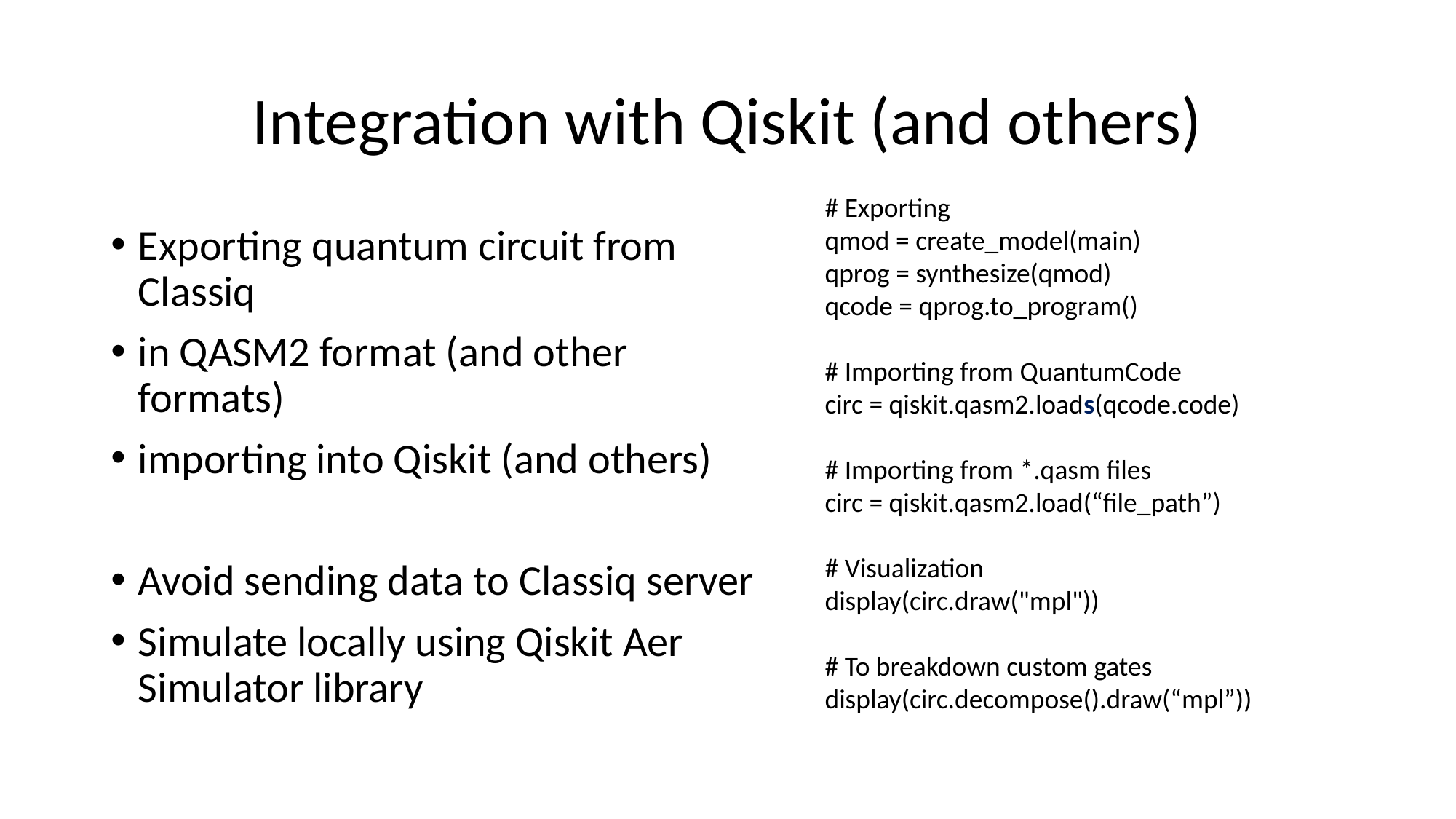

# Integration with Qiskit (and others)
# Exporting
qmod = create_model(main)
qprog = synthesize(qmod)
qcode = qprog.to_program()

# Importing from QuantumCode
circ = qiskit.qasm2.loads(qcode.code)

# Importing from *.qasm files
circ = qiskit.qasm2.load(“file_path”)

# Visualization
display(circ.draw("mpl"))

# To breakdown custom gates
display(circ.decompose().draw(“mpl”))

Exporting quantum circuit from Classiq
in QASM2 format (and other formats)
importing into Qiskit (and others)

Avoid sending data to Classiq server
Simulate locally using Qiskit Aer Simulator library